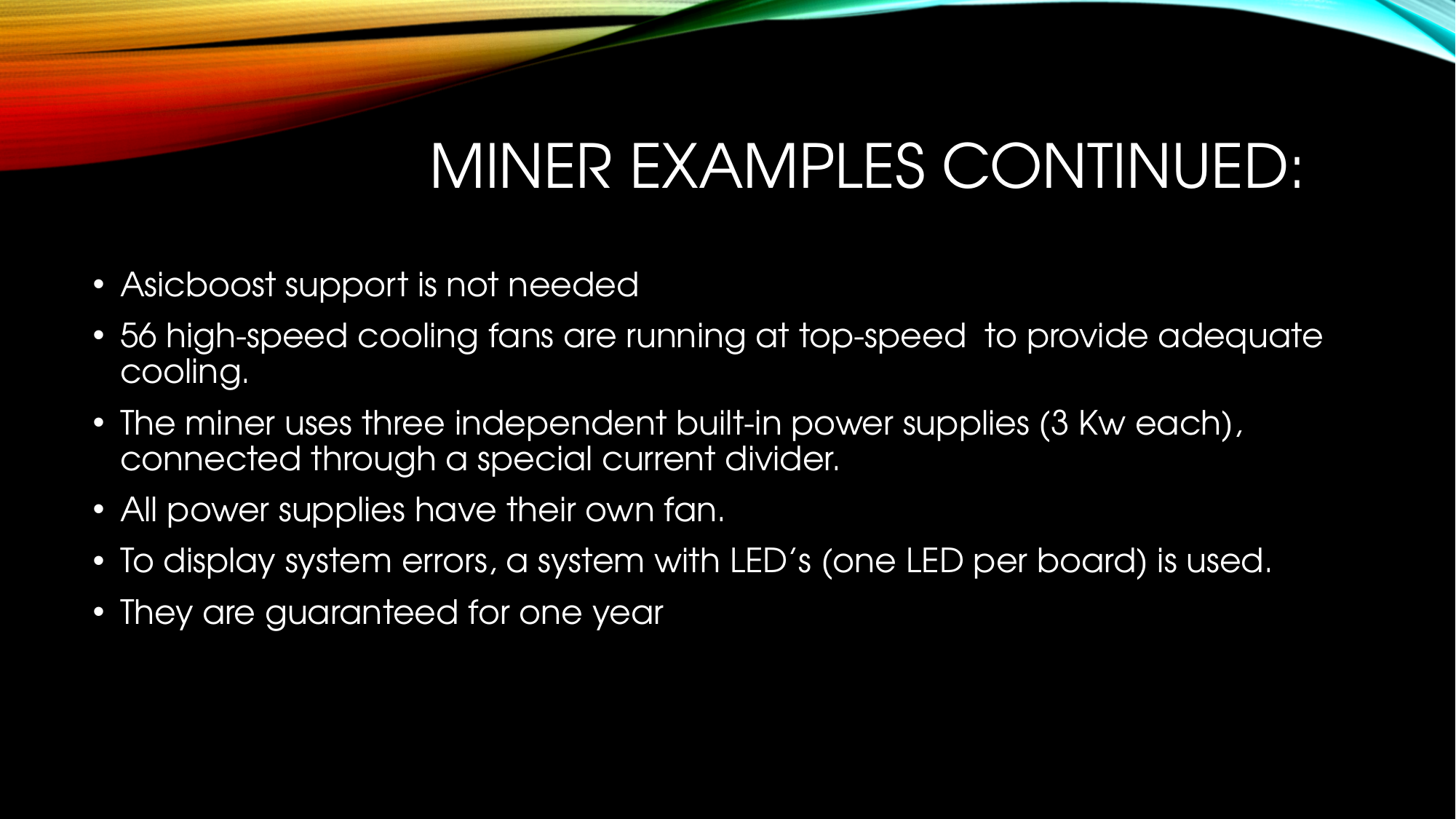

# Miner Examples Continued:
Asicboost support is not needed
56 high-speed cooling fans are running at top-speed  to provide adequate cooling.
The miner uses three independent built-in power supplies (3 Kw each), connected through a special current divider.
All power supplies have their own fan.
To display system errors, a system with LED’s (one LED per board) is used.
They are guaranteed for one year